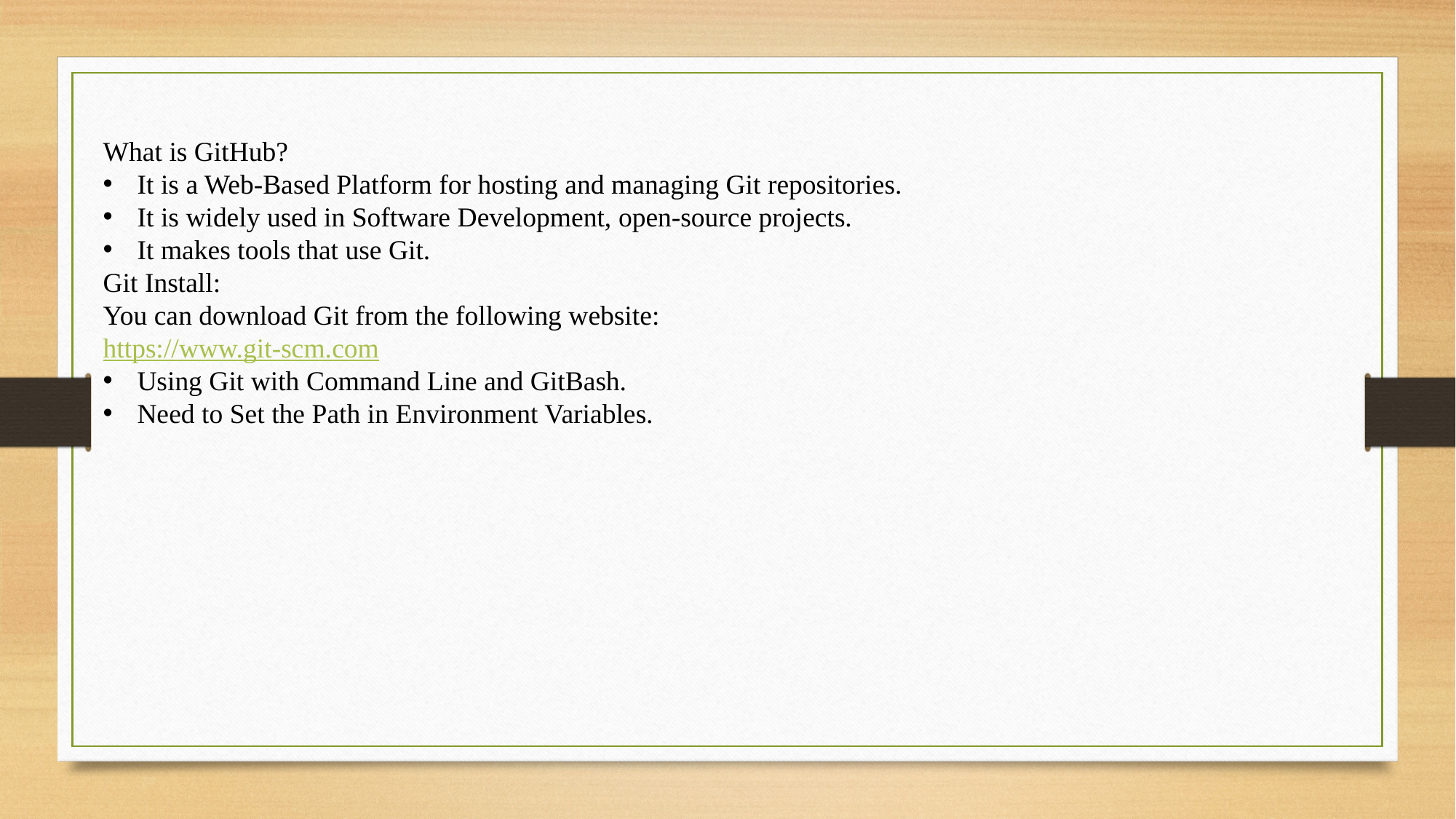

What is GitHub?
It is a Web-Based Platform for hosting and managing Git repositories.
It is widely used in Software Development, open-source projects.
It makes tools that use Git.
Git Install:
You can download Git from the following website:
https://www.git-scm.com
Using Git with Command Line and GitBash.
Need to Set the Path in Environment Variables.